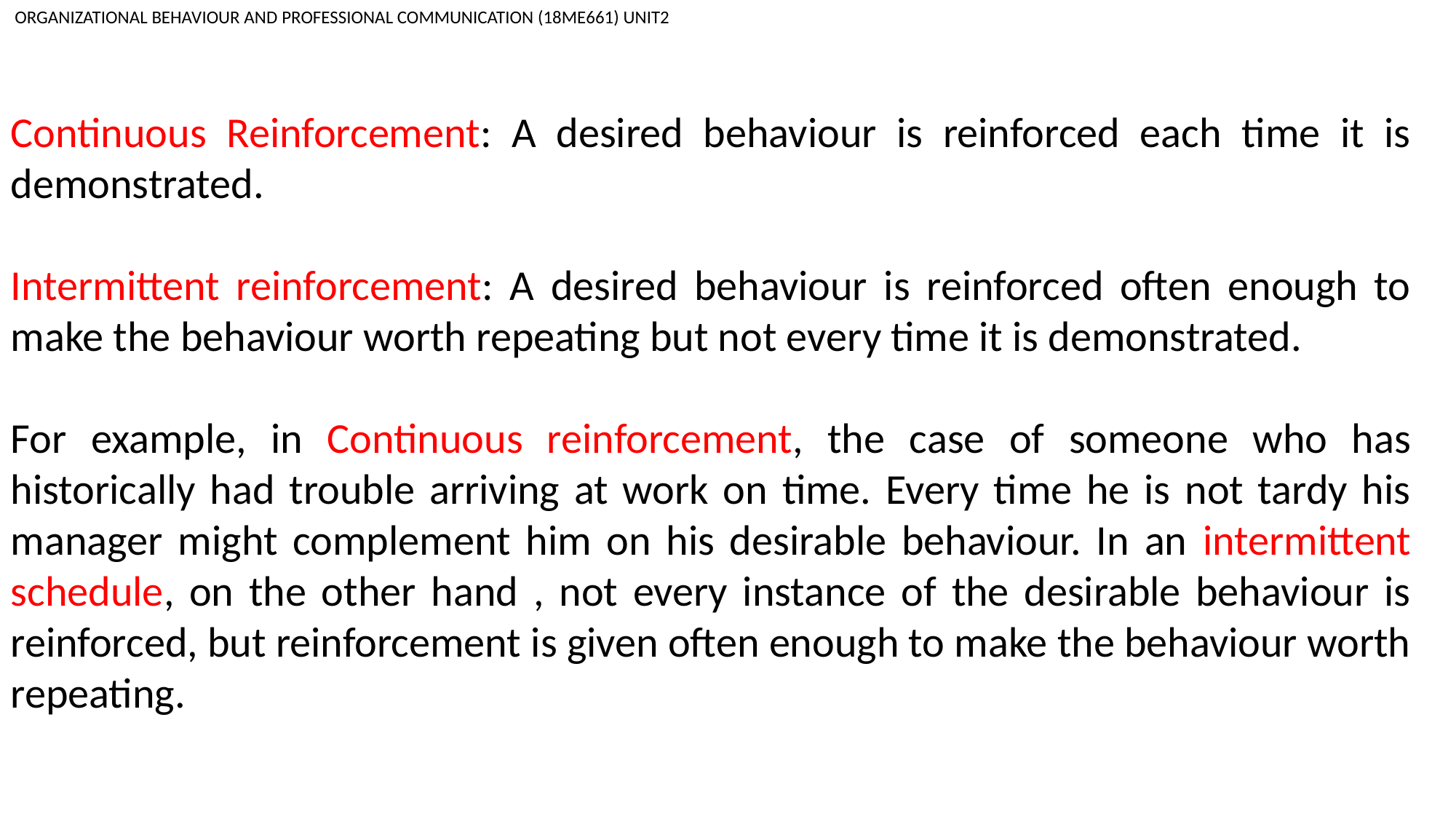

ORGANIZATIONAL BEHAVIOUR AND PROFESSIONAL COMMUNICATION (18ME661) UNIT2
Continuous Reinforcement: A desired behaviour is reinforced each time it is demonstrated.

Intermittent reinforcement: A desired behaviour is reinforced often enough to make the behaviour worth repeating but not every time it is demonstrated.

For example, in Continuous reinforcement, the case of someone who has historically had trouble arriving at work on time. Every time he is not tardy his manager might complement him on his desirable behaviour. In an intermittent schedule, on the other hand , not every instance of the desirable behaviour is reinforced, but reinforcement is given often enough to make the behaviour worth repeating.